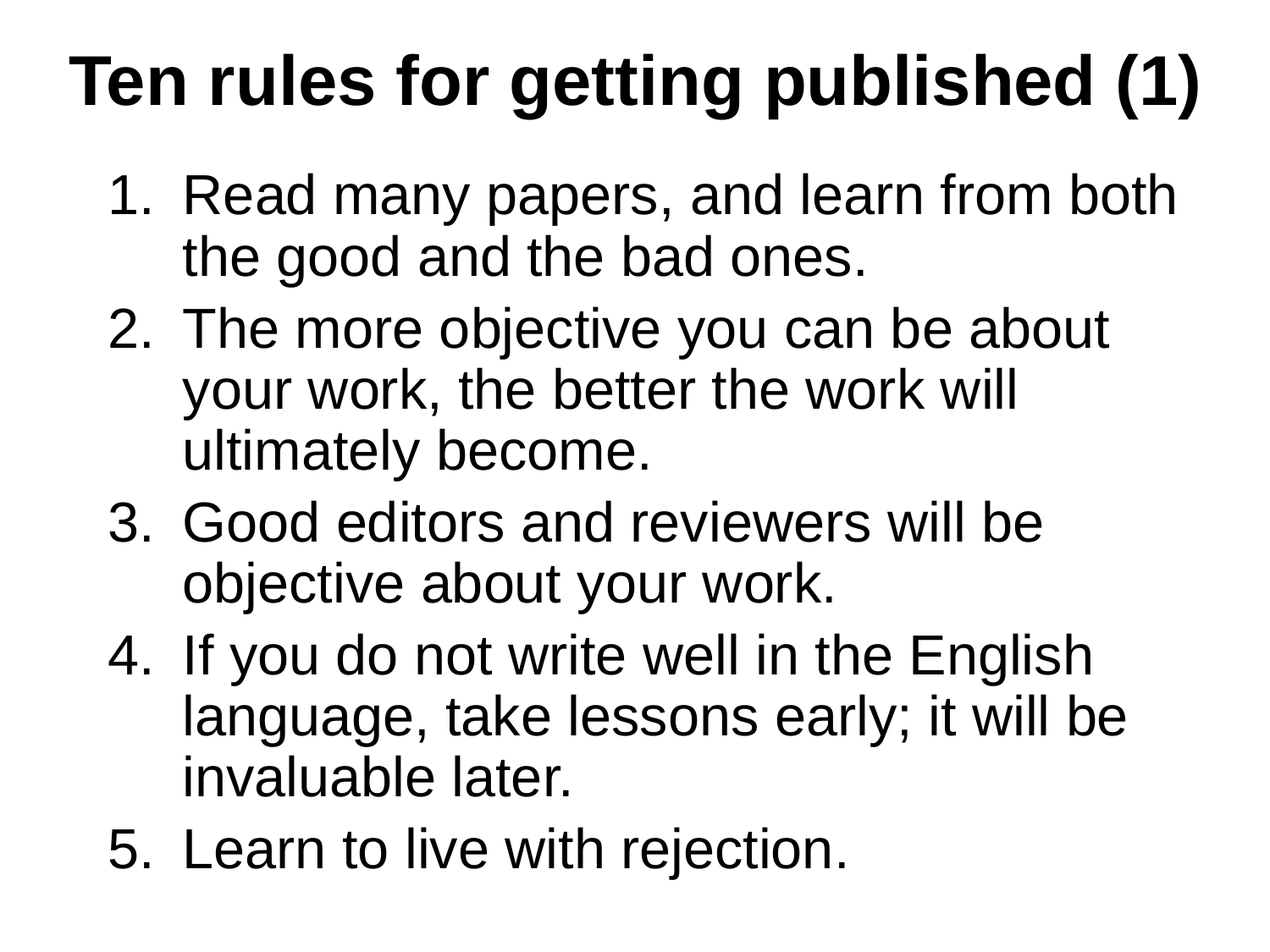

# Ten rules for getting published (1)
1.	Read many papers, and learn from both the good and the bad ones.
2.	The more objective you can be about your work, the better the work will ultimately become.
3.	Good editors and reviewers will be objective about your work.
4.	If you do not write well in the English language, take lessons early; it will be invaluable later.
5.	Learn to live with rejection.